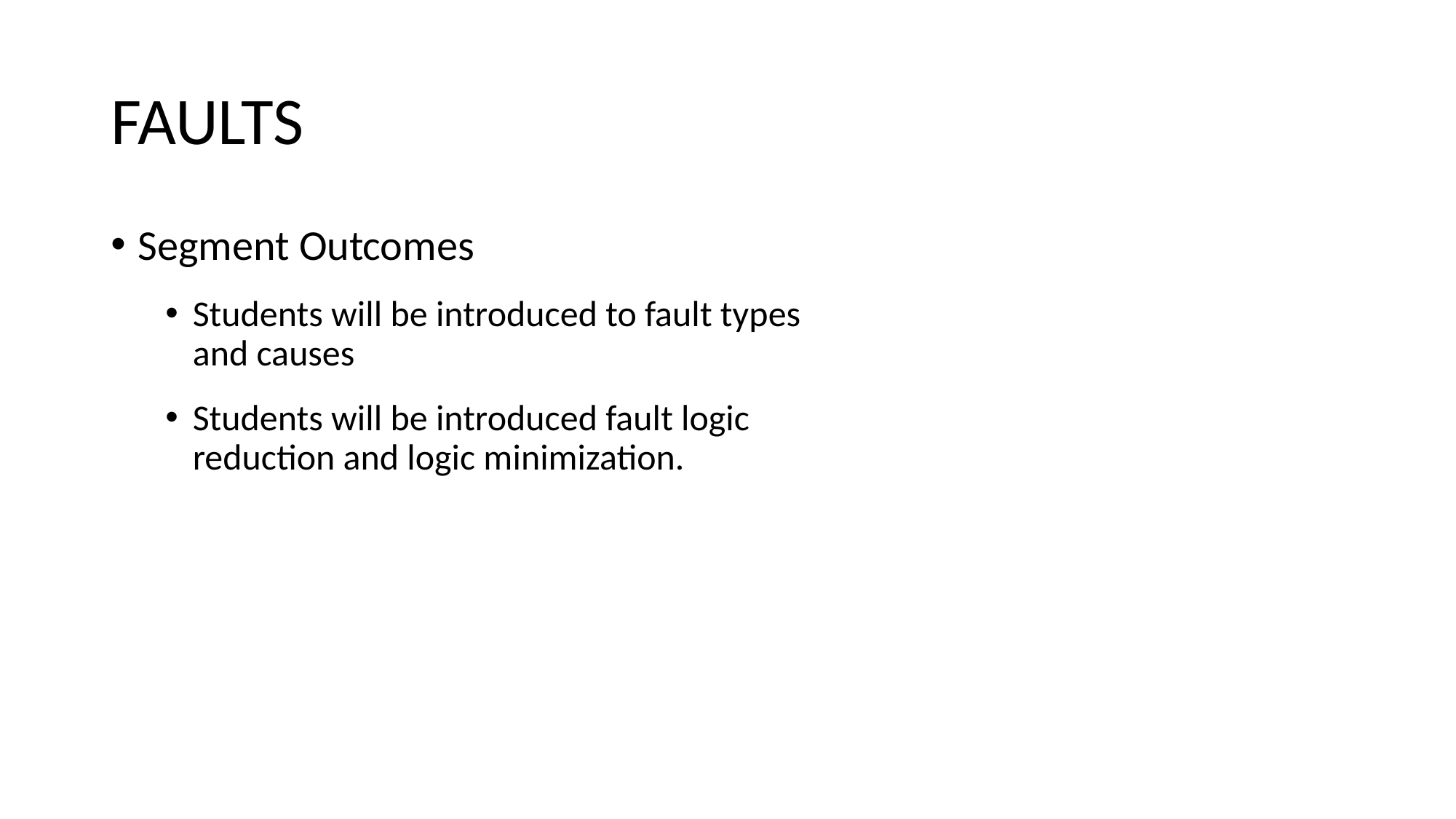

FAULTS
Segment Outcomes
Students will be introduced to fault types and causes
Students will be introduced fault logic reduction and logic minimization.